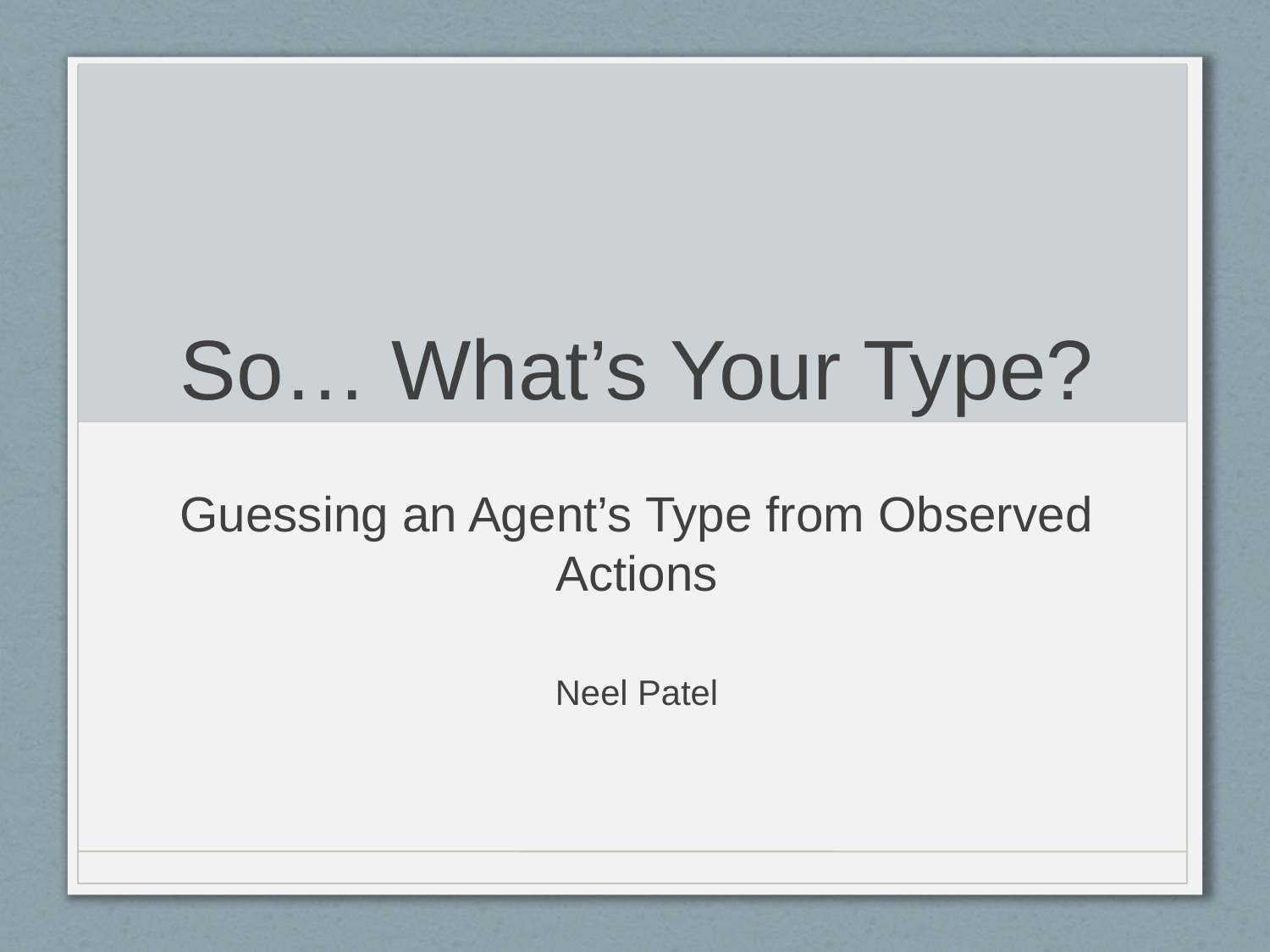

# So… What’s Your Type?
Guessing an Agent’s Type from Observed Actions

Neel Patel